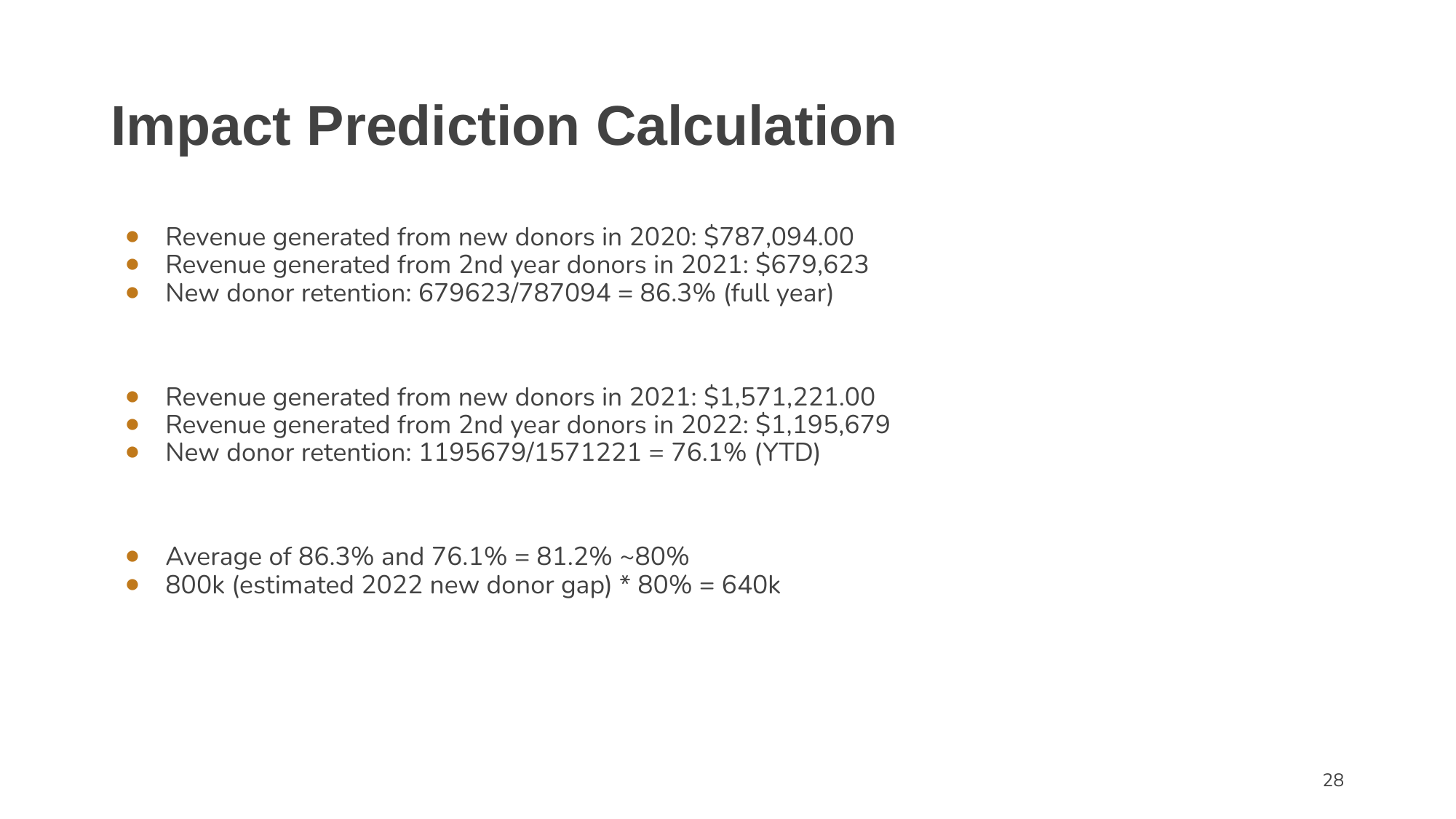

# Impact Prediction Calculation
Revenue generated from new donors in 2020: $787,094.00
Revenue generated from 2nd year donors in 2021: $679,623
New donor retention: 679623/787094 = 86.3% (full year)

Revenue generated from new donors in 2021: $1,571,221.00
Revenue generated from 2nd year donors in 2022: $1,195,679
New donor retention: 1195679/1571221 = 76.1% (YTD)

Average of 86.3% and 76.1% = 81.2% ~80%
800k (estimated 2022 new donor gap) * 80% = 640k
28